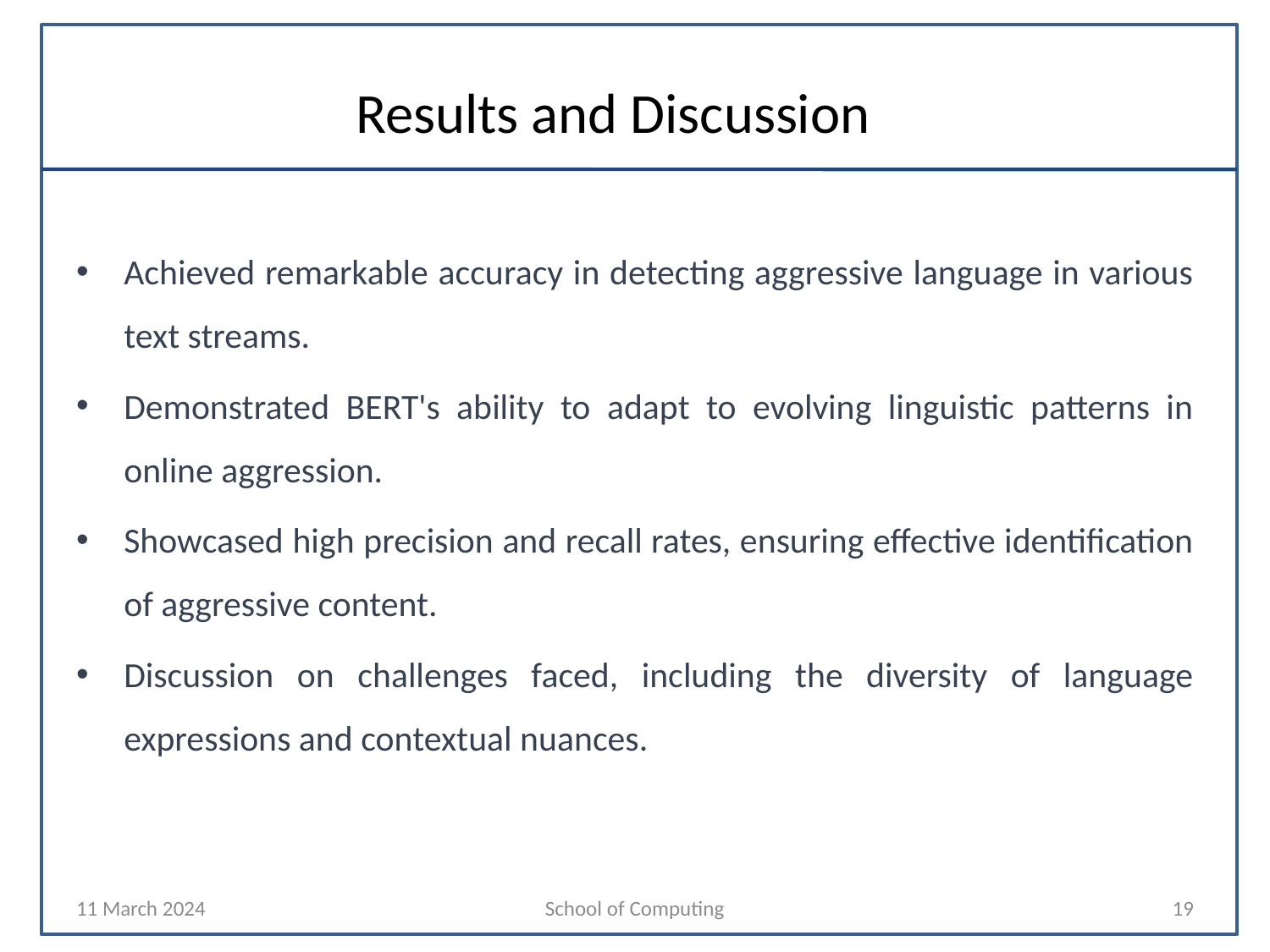

# Results and Discussion
Achieved remarkable accuracy in detecting aggressive language in various text streams.
Demonstrated BERT's ability to adapt to evolving linguistic patterns in online aggression.
Showcased high precision and recall rates, ensuring effective identification of aggressive content.
Discussion on challenges faced, including the diversity of language expressions and contextual nuances.
11 March 2024
School of Computing
19